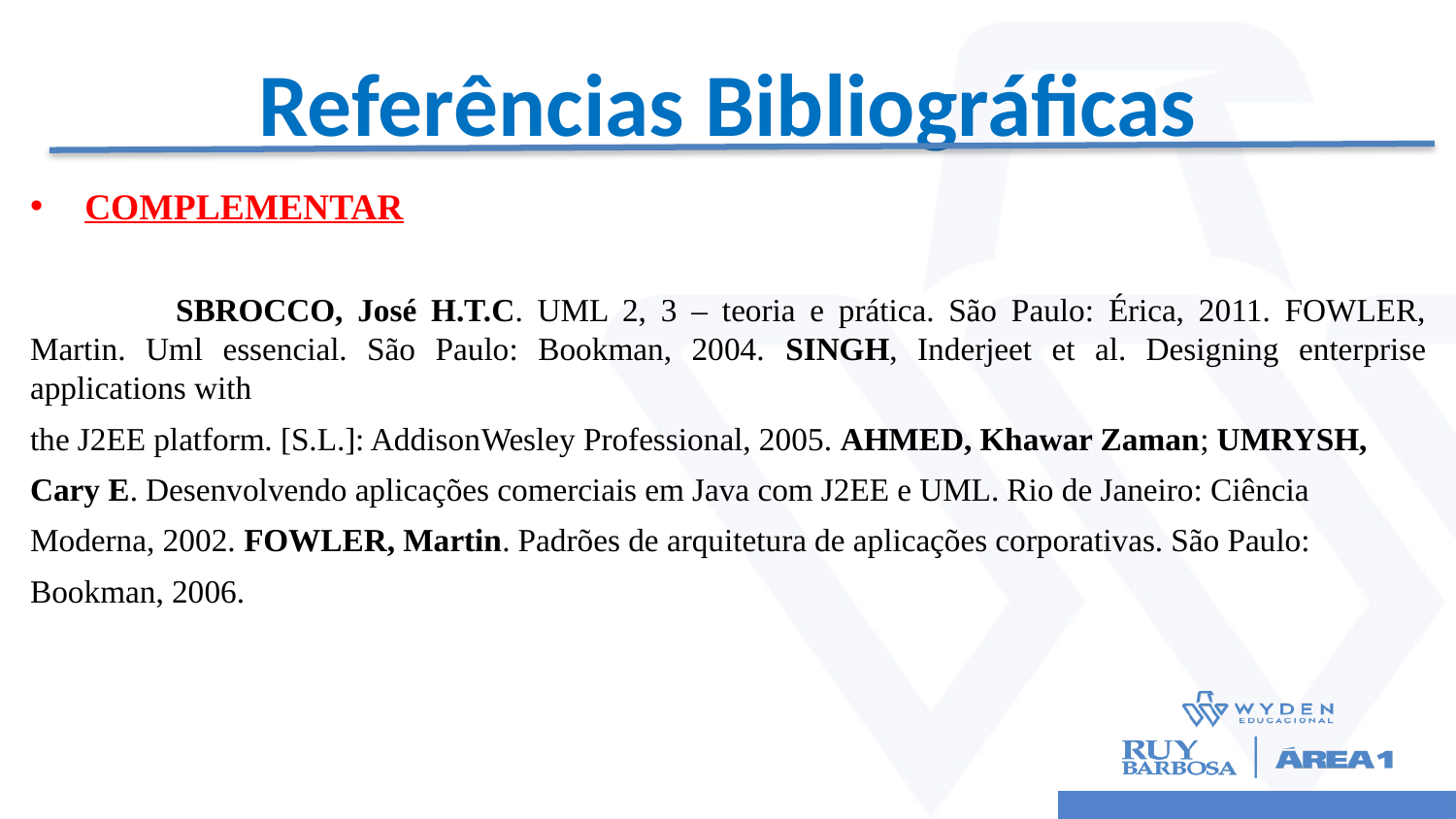

# Referências Bibliográficas
COMPLEMENTAR

	SBROCCO, José H.T.C. UML 2, 3 – teoria e prática. São Paulo: Érica, 2011. FOWLER, Martin. Uml essencial. São Paulo: Bookman, 2004. SINGH, Inderjeet et al. Designing enterprise applications with
the J2EE platform. [S.L.]: Addison­Wesley Professional, 2005. AHMED, Khawar Zaman; UMRYSH,
Cary E. Desenvolvendo aplicações comerciais em Java com J2EE e UML. Rio de Janeiro: Ciência
Moderna, 2002. FOWLER, Martin. Padrões de arquitetura de aplicações corporativas. São Paulo:
Bookman, 2006.